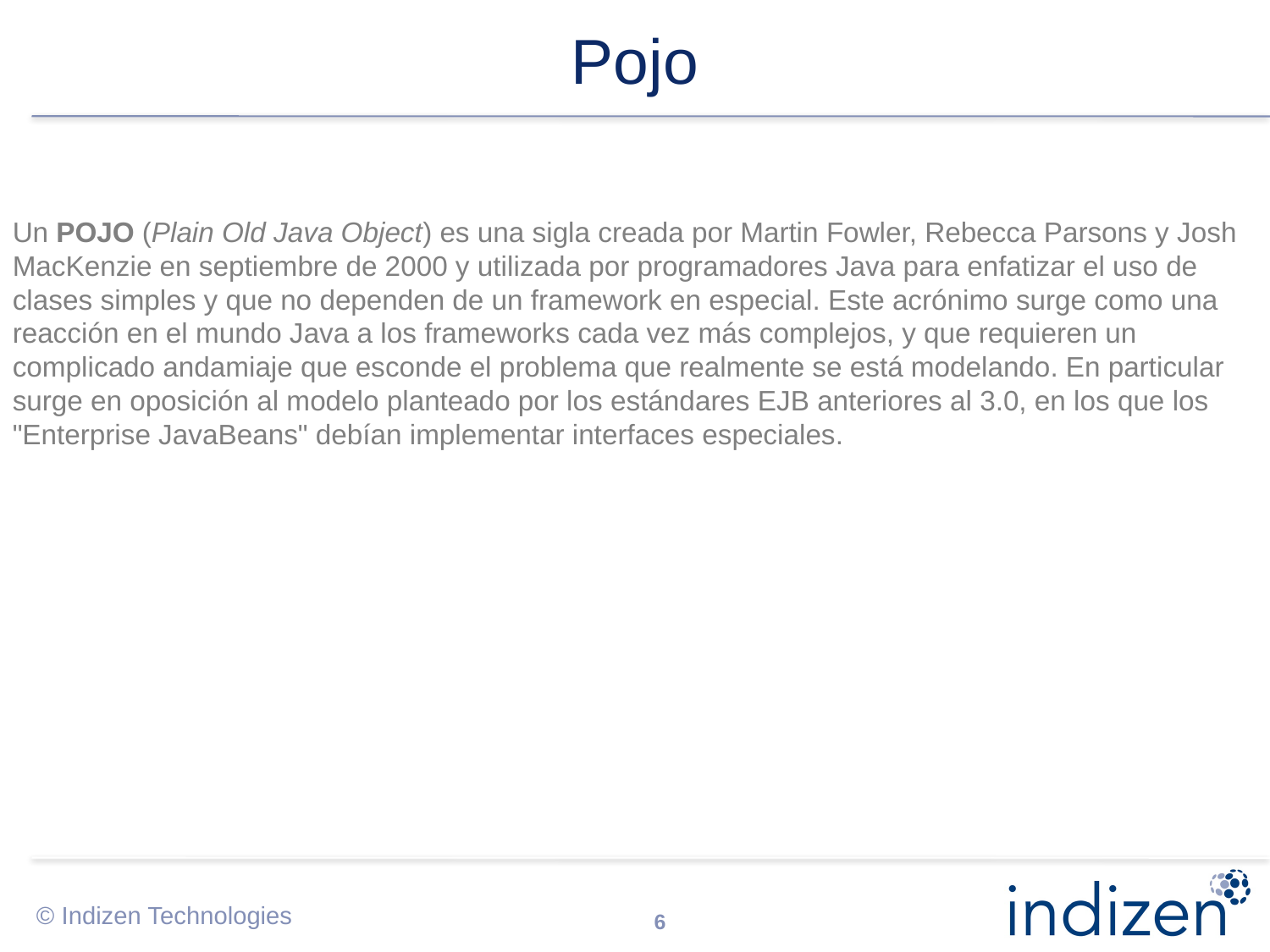

# Pojo

Un POJO (Plain Old Java Object) es una sigla creada por Martin Fowler, Rebecca Parsons y Josh MacKenzie en septiembre de 2000 y utilizada por programadores Java para enfatizar el uso de clases simples y que no dependen de un framework en especial. Este acrónimo surge como una reacción en el mundo Java a los frameworks cada vez más complejos, y que requieren un complicado andamiaje que esconde el problema que realmente se está modelando. En particular surge en oposición al modelo planteado por los estándares EJB anteriores al 3.0, en los que los "Enterprise JavaBeans" debían implementar interfaces especiales.